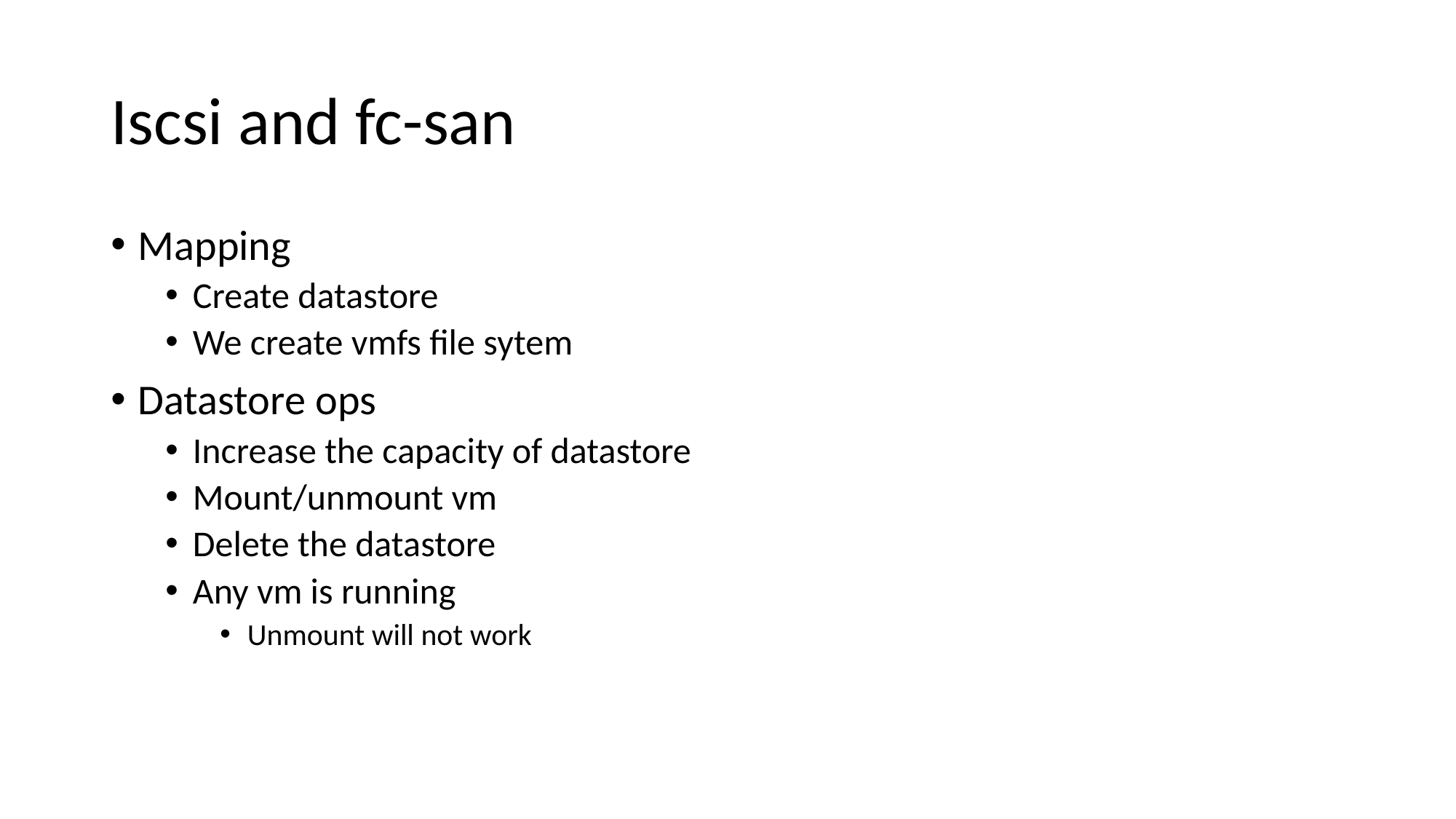

# Iscsi and fc-san
Mapping
Create datastore
We create vmfs file sytem
Datastore ops
Increase the capacity of datastore
Mount/unmount vm
Delete the datastore
Any vm is running
Unmount will not work